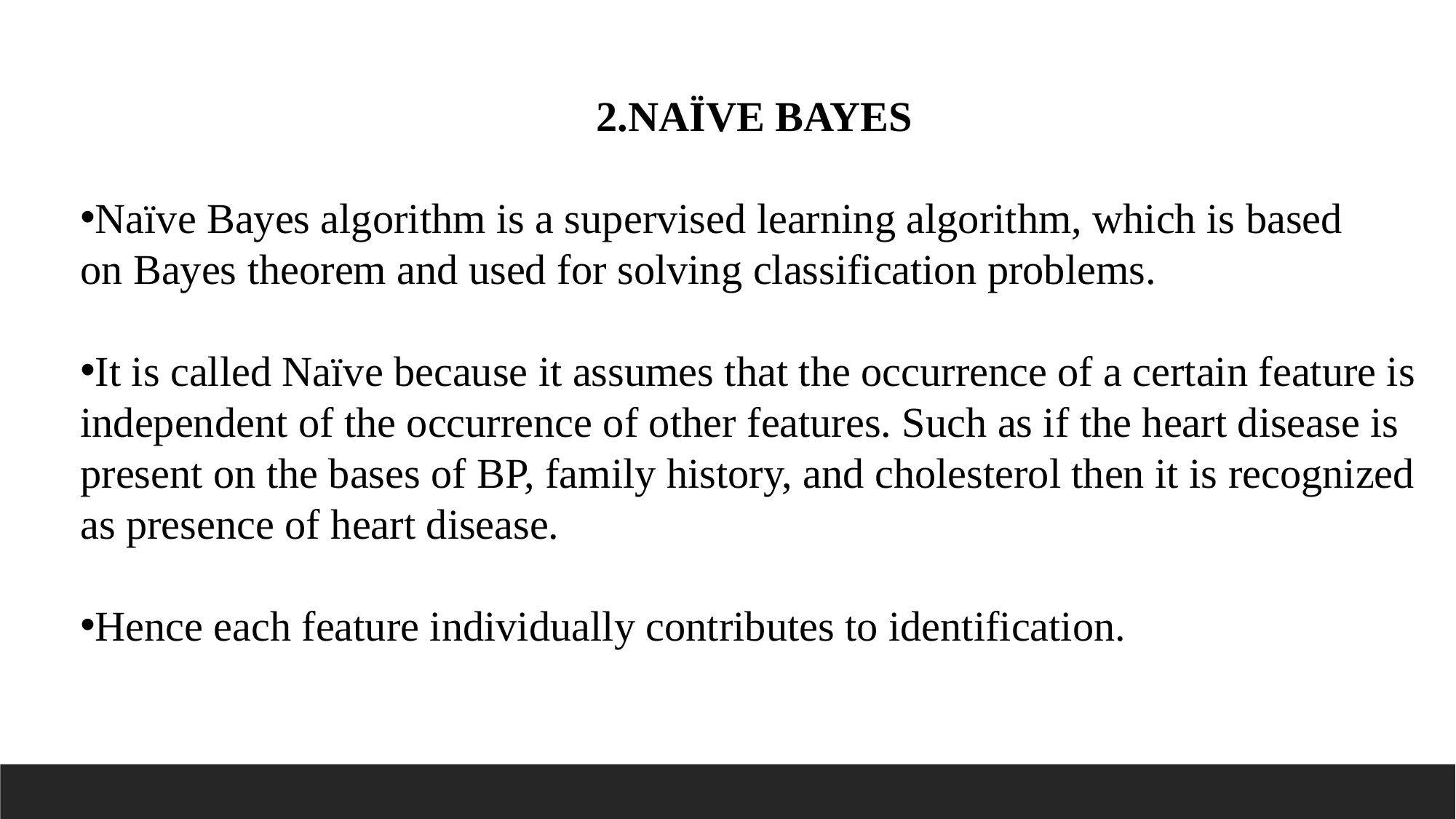

2.NAÏVE BAYES

Naïve Bayes algorithm is a supervised learning algorithm, which is based on Bayes theorem and used for solving classification problems.

It is called Naïve because it assumes that the occurrence of a certain feature is independent of the occurrence of other features. Such as if the heart disease is present on the bases of BP, family history, and cholesterol then it is recognized as presence of heart disease.

Hence each feature individually contributes to identification.